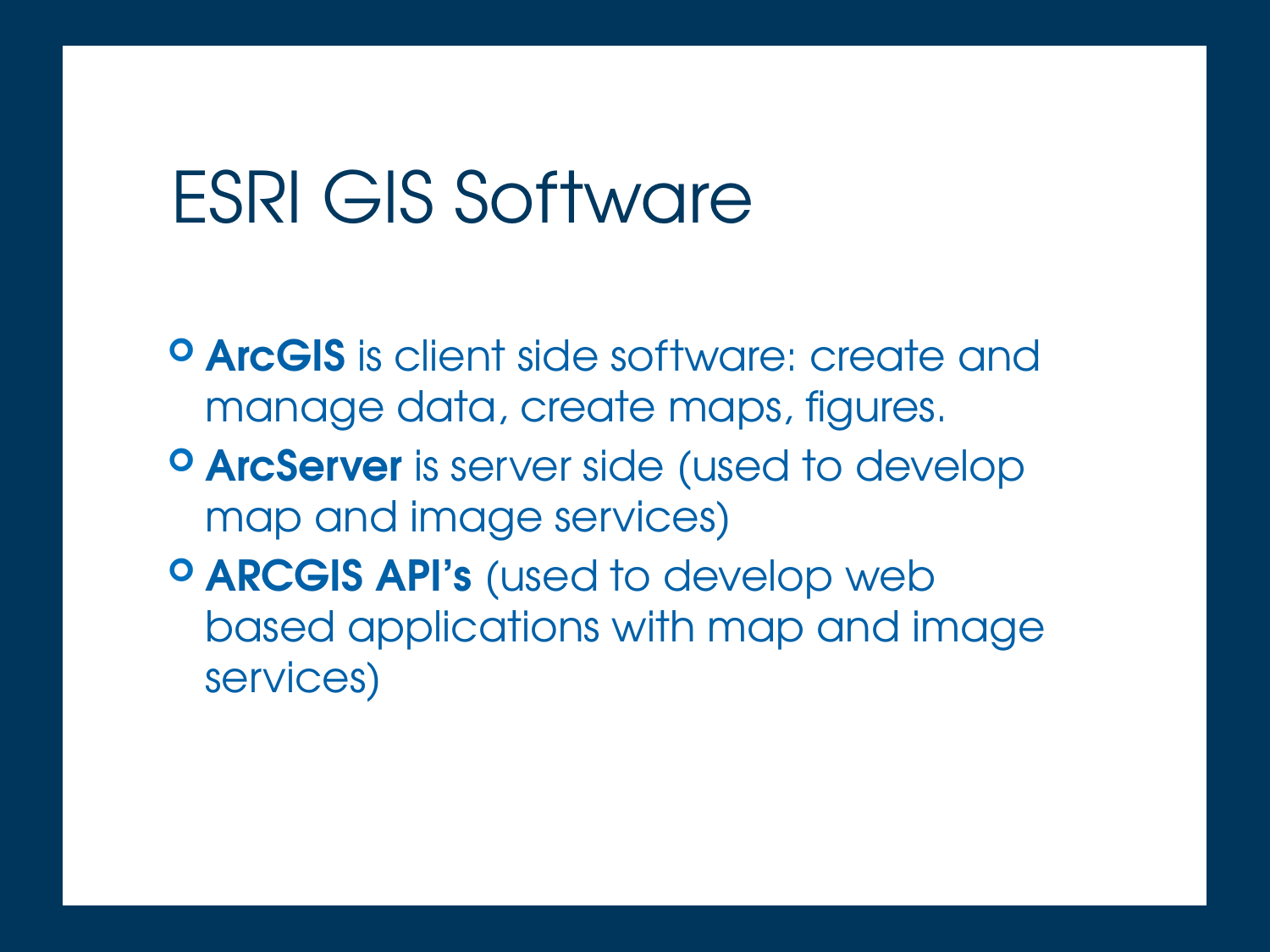

# ESRI GIS Software
ArcGIS is client side software: create and manage data, create maps, figures.
ArcServer is server side (used to develop map and image services)
ARCGIS API’s (used to develop web based applications with map and image services)